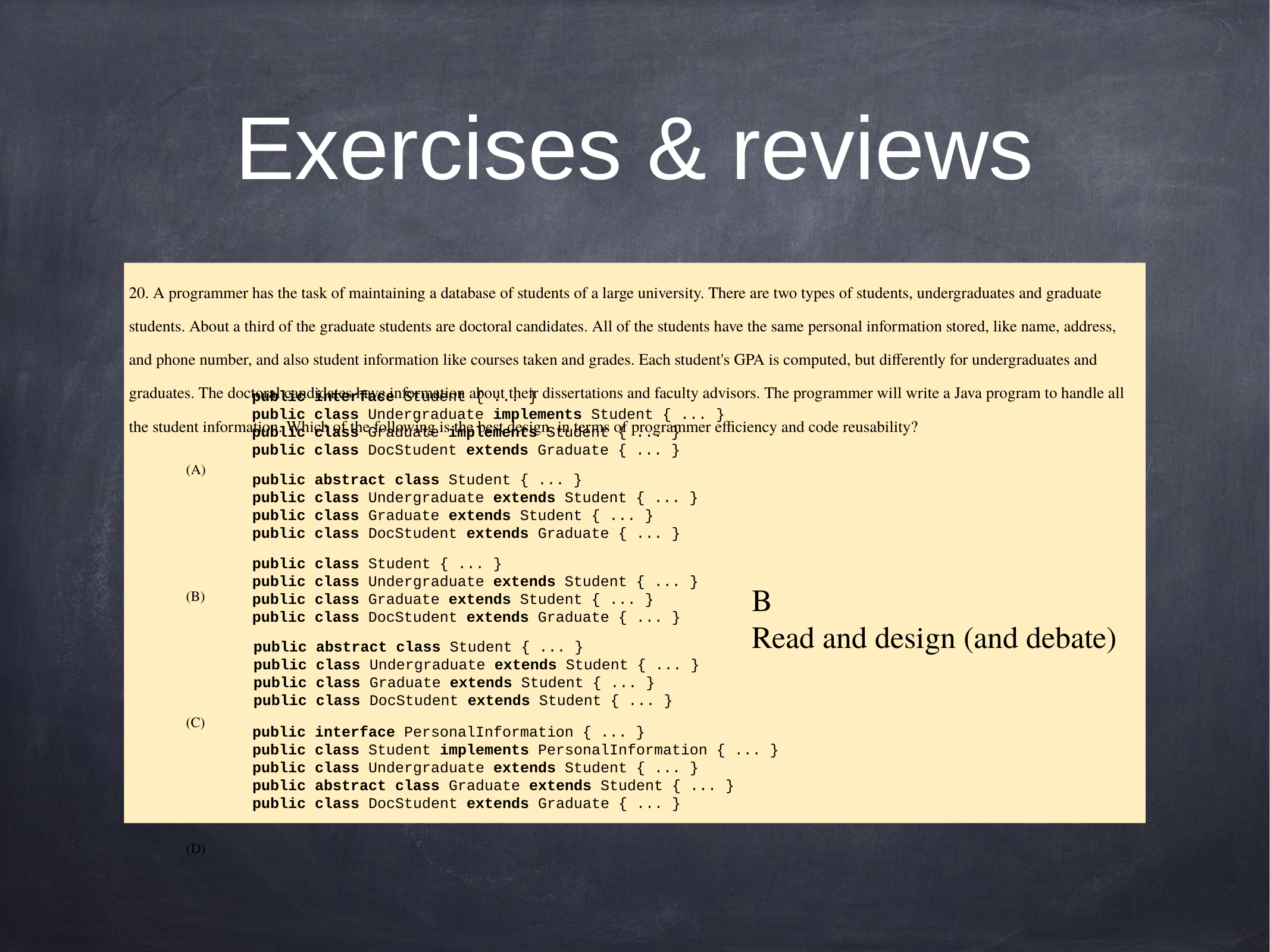

# Exercises & reviews
20. A programmer has the task of maintaining a database of students of a large university. There are two types of students, undergraduates and graduate students. About a third of the graduate students are doctoral candidates. All of the students have the same personal information stored, like name, address, and phone number, and also student information like courses taken and grades. Each student's GPA is computed, but differently for undergraduates and graduates. The doctoral candidates have information about their dissertations and faculty advisors. The programmer will write a Java program to handle all the student information. Which of the following is the best design, in terms of programmer efficiency and code reusability?
(A)

(B)

(C)

(D)

(E)

public interface Student { ... }
public class Undergraduate implements Student { ... }
public class Graduate implements Student { ... }
public class DocStudent extends Graduate { ... }
public abstract class Student { ... }
public class Undergraduate extends Student { ... }
public class Graduate extends Student { ... }
public class DocStudent extends Graduate { ... }
public class Student { ... }
public class Undergraduate extends Student { ... }
public class Graduate extends Student { ... }
public class DocStudent extends Graduate { ... }
B
Read and design (and debate)
public abstract class Student { ... }
public class Undergraduate extends Student { ... }
public class Graduate extends Student { ... }
public class DocStudent extends Student { ... }
public interface PersonalInformation { ... }
public class Student implements PersonalInformation { ... }
public class Undergraduate extends Student { ... }
public abstract class Graduate extends Student { ... }
public class DocStudent extends Graduate { ... }